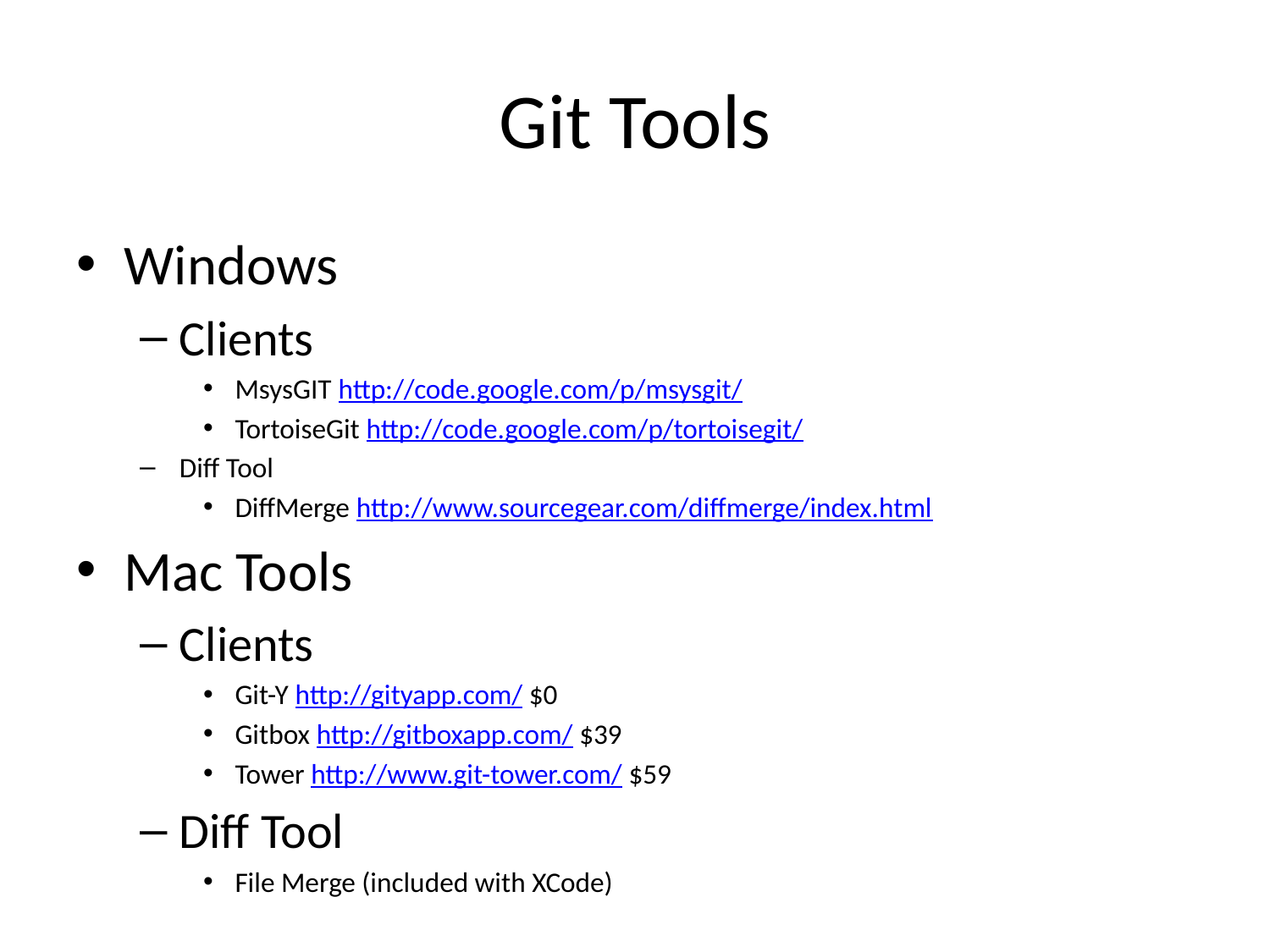

# Git Tools
Windows
Clients
MsysGIT http://code.google.com/p/msysgit/
TortoiseGit http://code.google.com/p/tortoisegit/
Diff Tool
DiffMerge http://www.sourcegear.com/diffmerge/index.html
Mac Tools
Clients
Git-Y http://gityapp.com/ $0
Gitbox http://gitboxapp.com/ $39
Tower http://www.git-tower.com/ $59
Diff Tool
File Merge (included with XCode)